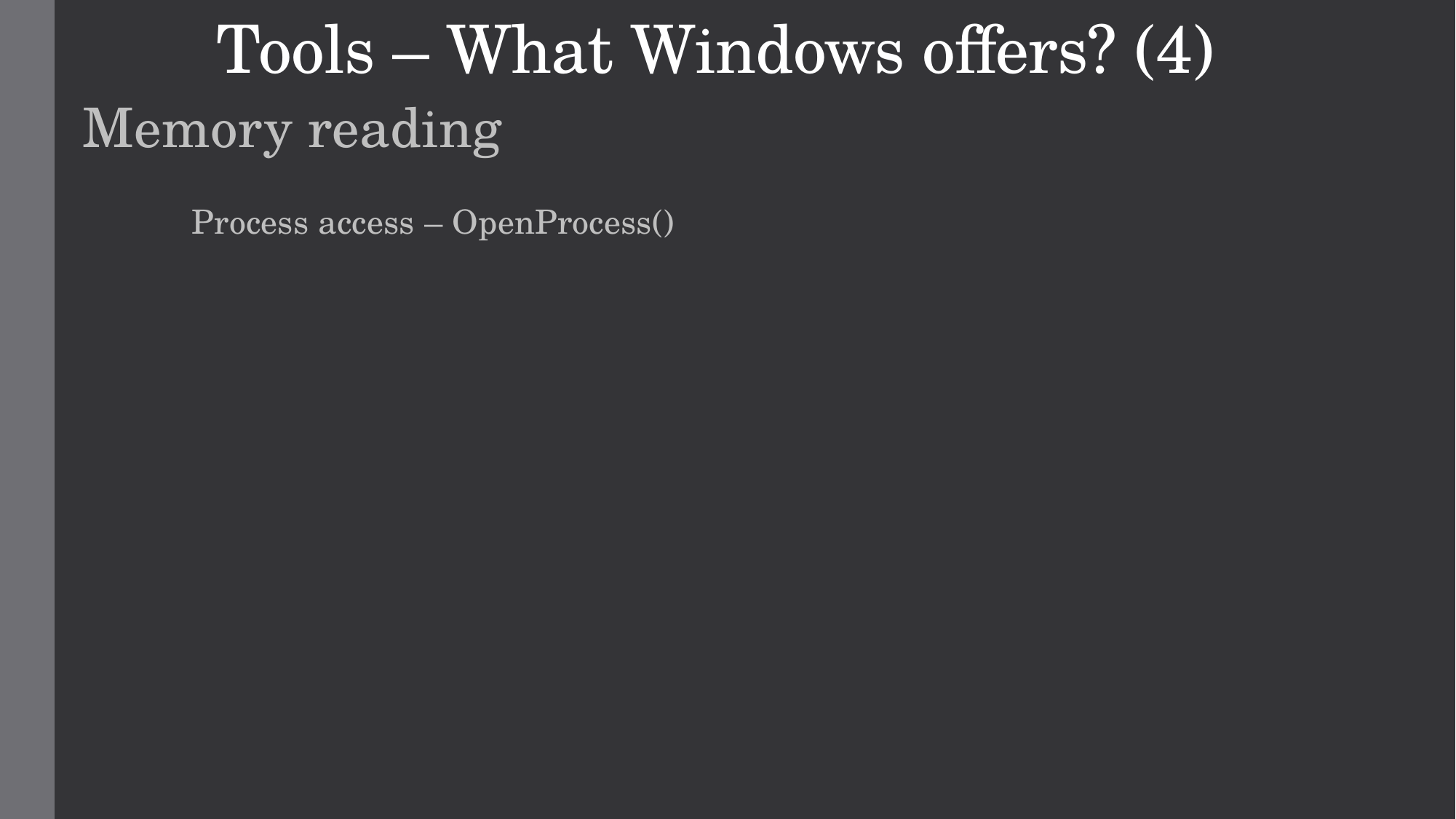

# Tools – What Windows offers? (4)
Memory reading
	Process access – OpenProcess()